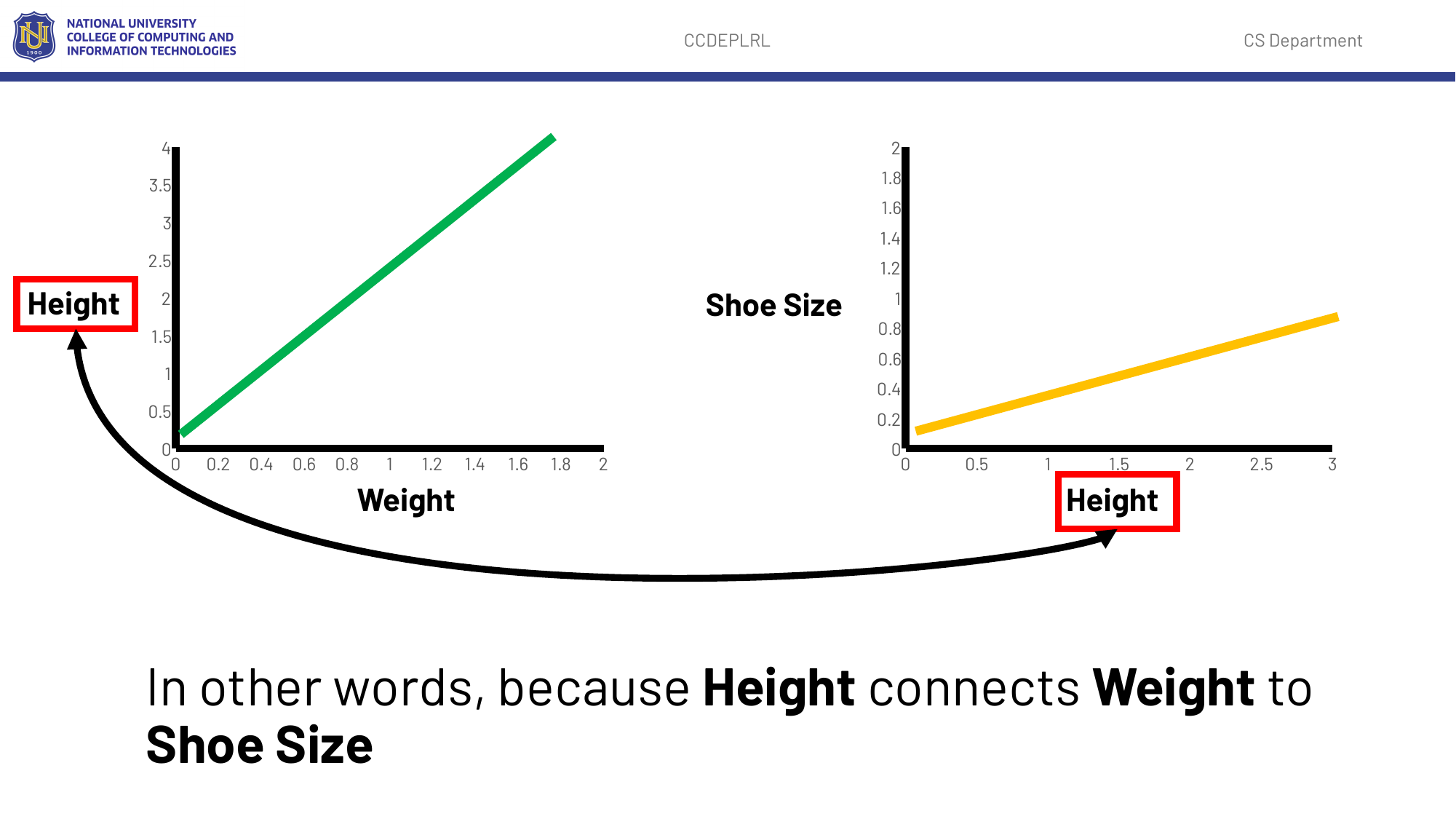

### Chart

| Category | Y-Values |
|---|---|
Height
Weight

### Chart

| Category | Y-Values |
|---|---|
Shoe Size
Height

In other words, because Height connects Weight to Shoe Size